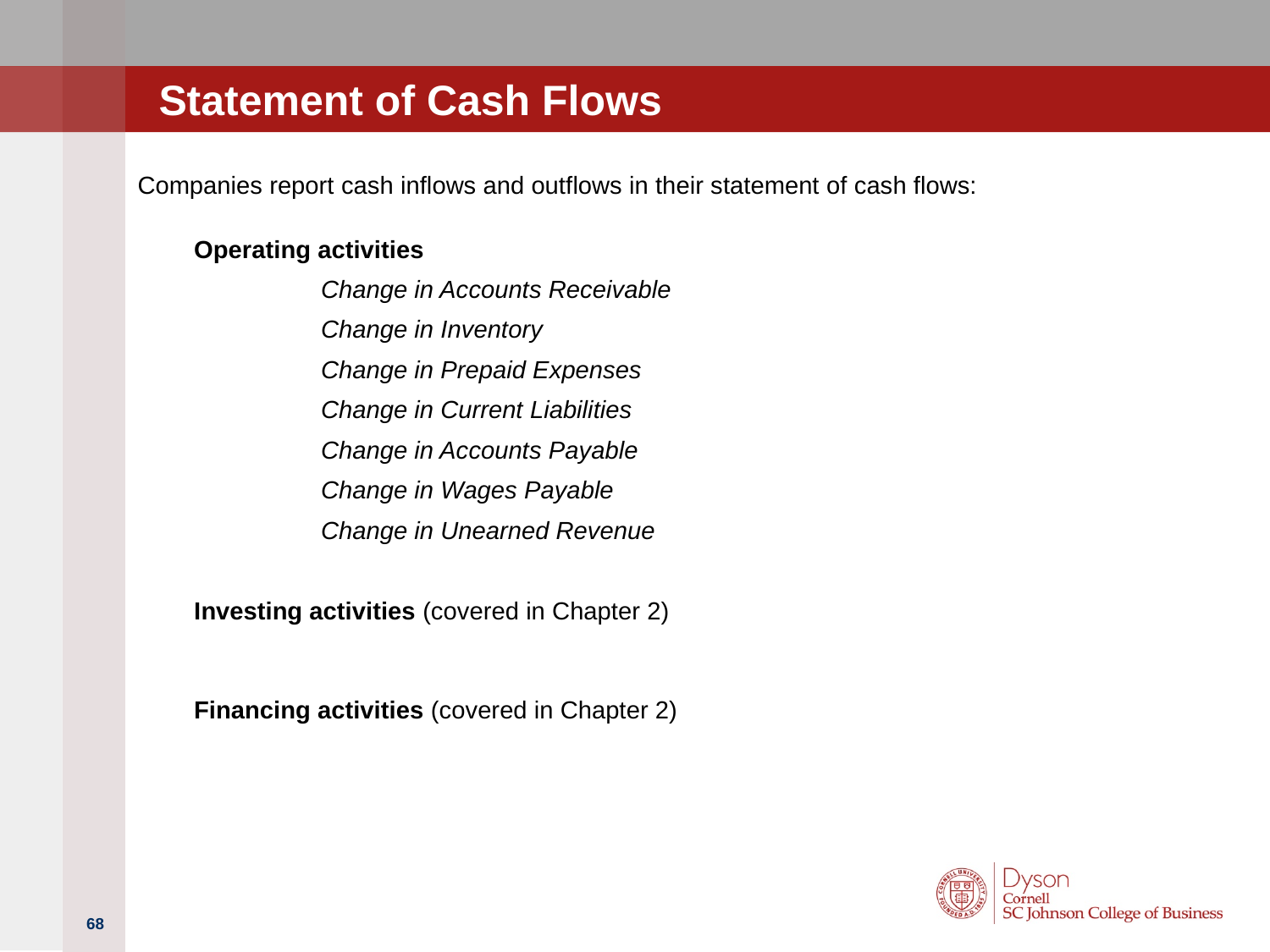

# Statement of Cash Flows
Companies report cash inflows and outflows in their statement of cash flows:

Operating activities
	Change in Accounts Receivable
	Change in Inventory
	Change in Prepaid Expenses
	Change in Current Liabilities
	Change in Accounts Payable
	Change in Wages Payable
	Change in Unearned Revenue

Investing activities (covered in Chapter 2)

Financing activities (covered in Chapter 2)

68